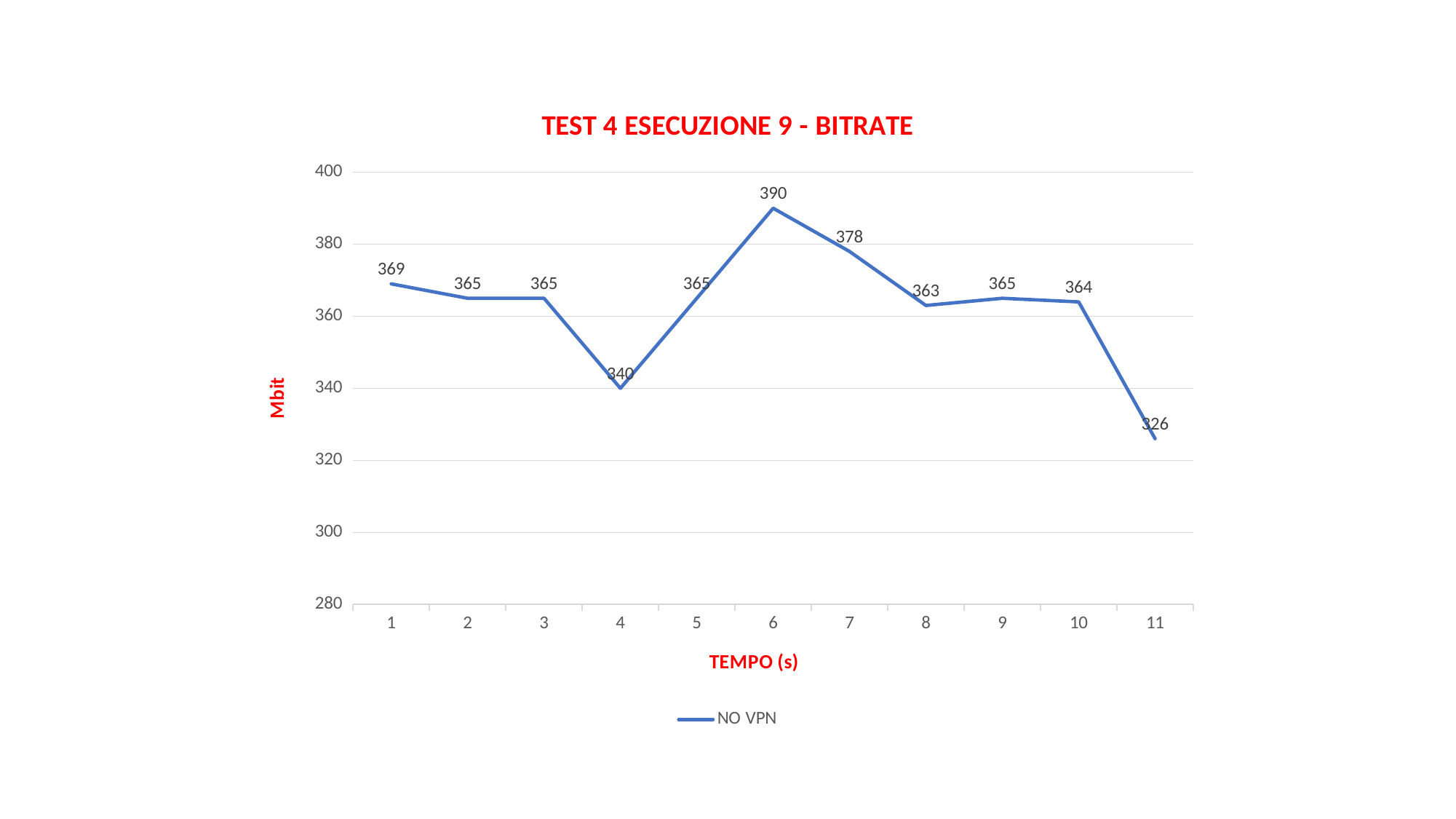

### Chart: TEST 4 ESECUZIONE 9 - BITRATE

| Category | NO VPN |
|---|---|
| 1 | 369.0 |
| 2 | 365.0 |
| 3 | 365.0 |
| 4 | 340.0 |
| 5 | 365.0 |
| 6 | 390.0 |
| 7 | 378.0 |
| 8 | 363.0 |
| 9 | 365.0 |
| 10 | 364.0 |
| 11 | 326.0 |